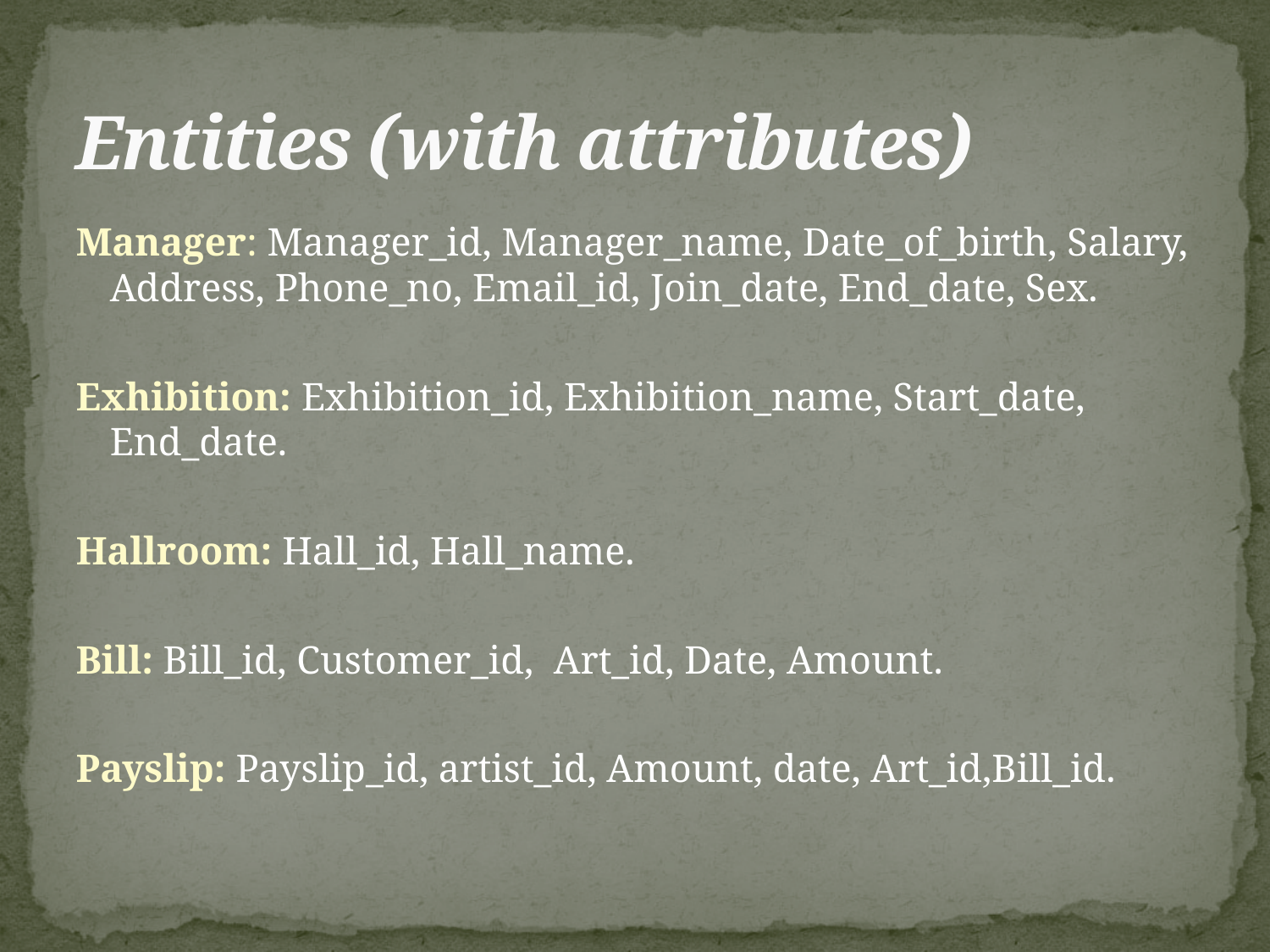

# Entities (with attributes)
Manager: Manager_id, Manager_name, Date_of_birth, Salary, Address, Phone_no, Email_id, Join_date, End_date, Sex.

Exhibition: Exhibition_id, Exhibition_name, Start_date, End_date.

Hallroom: Hall_id, Hall_name.

Bill: Bill_id, Customer_id,  Art_id, Date, Amount.

Payslip: Payslip_id, artist_id, Amount, date, Art_id,Bill_id.